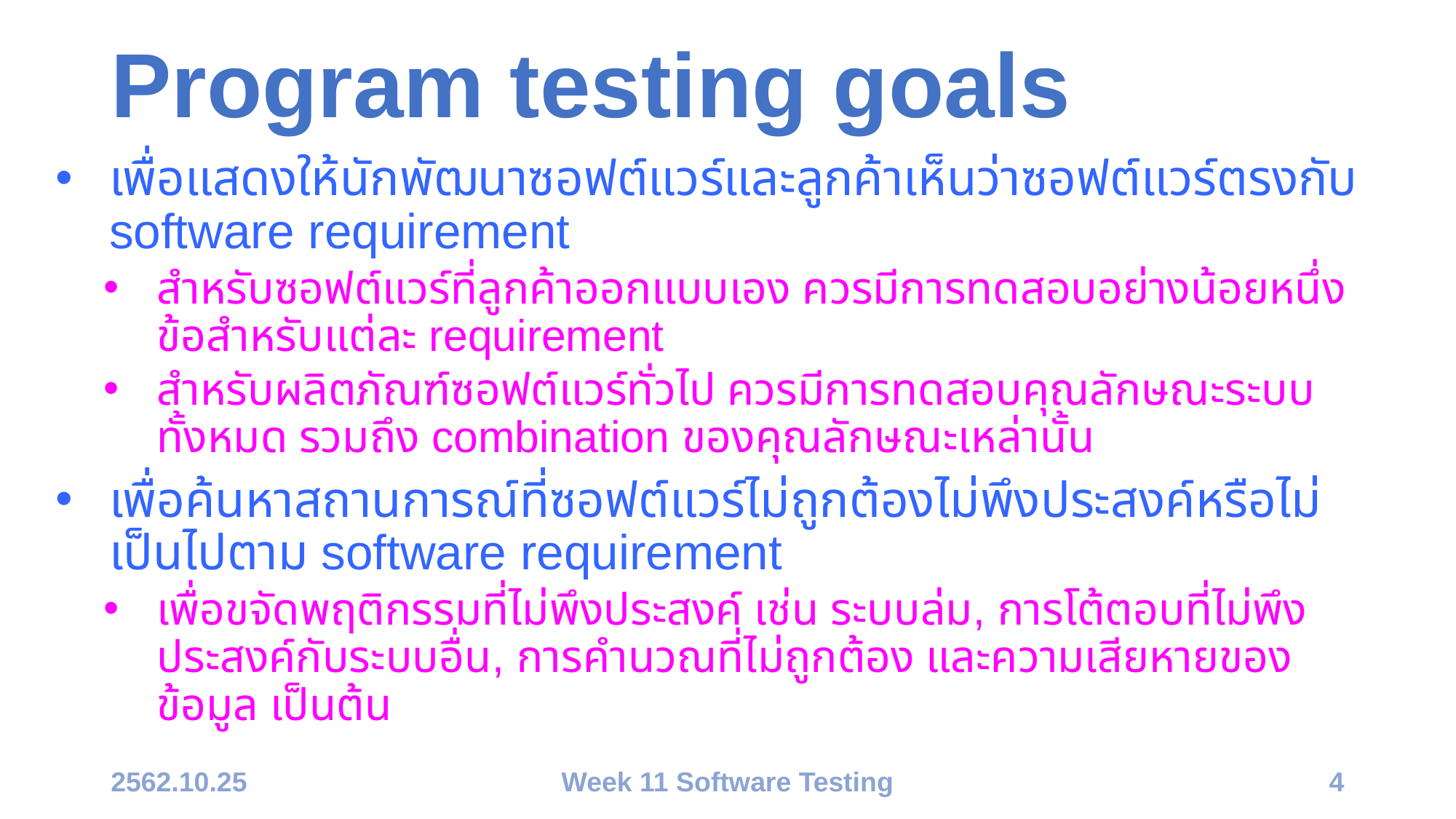

# Program testing goals
เพื่อแสดงให้นักพัฒนาซอฟต์แวร์และลูกค้าเห็นว่าซอฟต์แวร์ตรงกับ software requirement
สำหรับซอฟต์แวร์ที่ลูกค้าออกแบบเอง ควรมีการทดสอบอย่างน้อยหนึ่งข้อสำหรับแต่ละ requirement
สำหรับผลิตภัณฑ์ซอฟต์แวร์ทั่วไป ควรมีการทดสอบคุณลักษณะระบบทั้งหมด รวมถึง combination ของคุณลักษณะเหล่านั้น
เพื่อค้นหาสถานการณ์ที่ซอฟต์แวร์ไม่ถูกต้องไม่พึงประสงค์หรือไม่เป็นไปตาม software requirement
เพื่อขจัดพฤติกรรมที่ไม่พึงประสงค์ เช่น ระบบล่ม, การโต้ตอบที่ไม่พึงประสงค์กับระบบอื่น, การคำนวณที่ไม่ถูกต้อง และความเสียหายของข้อมูล เป็นต้น
2562.10.25
Week 11 Software Testing
4